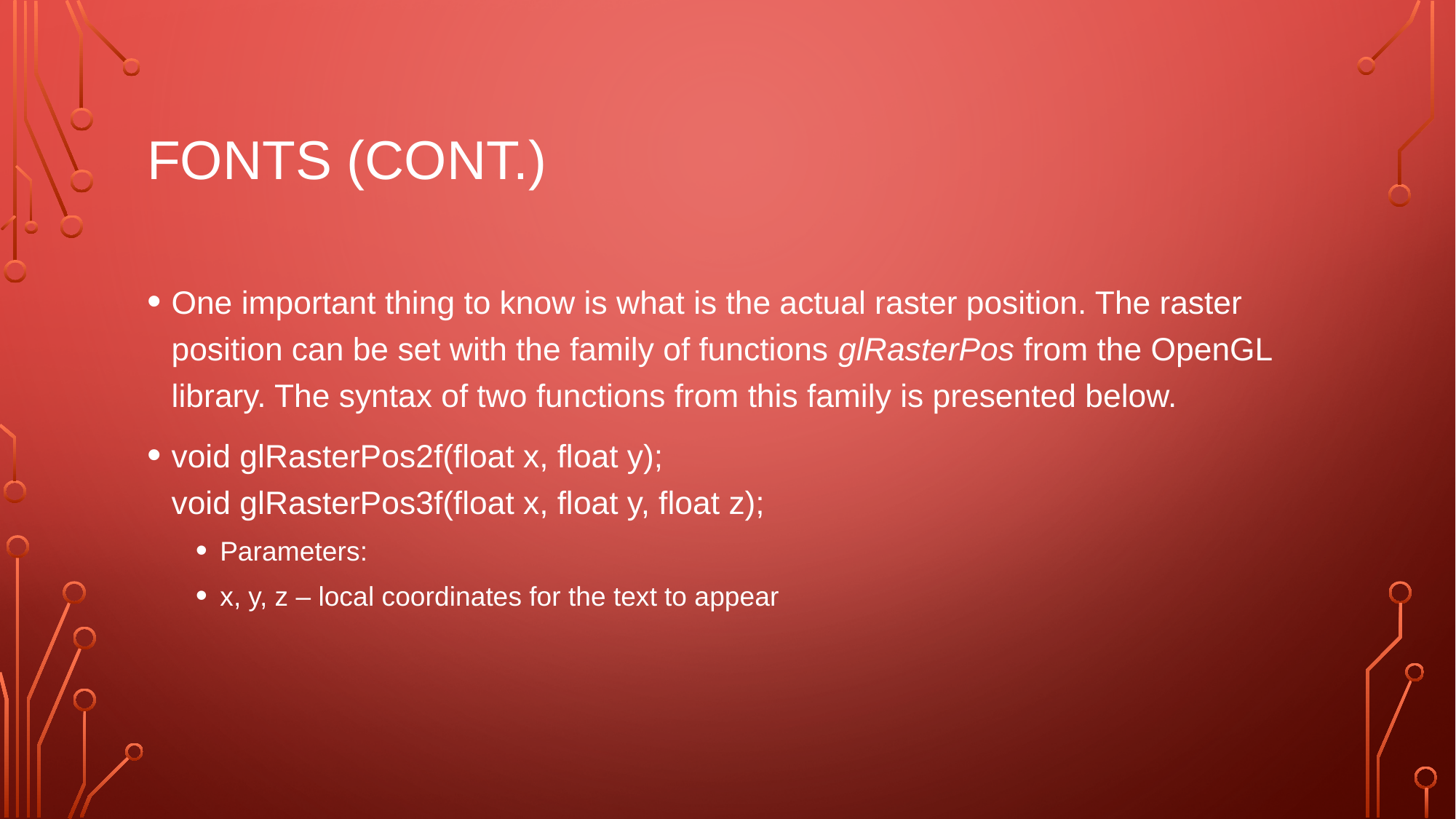

# Fonts (cont.)
One important thing to know is what is the actual raster position. The raster position can be set with the family of functions glRasterPos from the OpenGL library. The syntax of two functions from this family is presented below.
void glRasterPos2f(float x, float y);
void glRasterPos3f(float x, float y, float z);
Parameters:
x, y, z – local coordinates for the text to appear